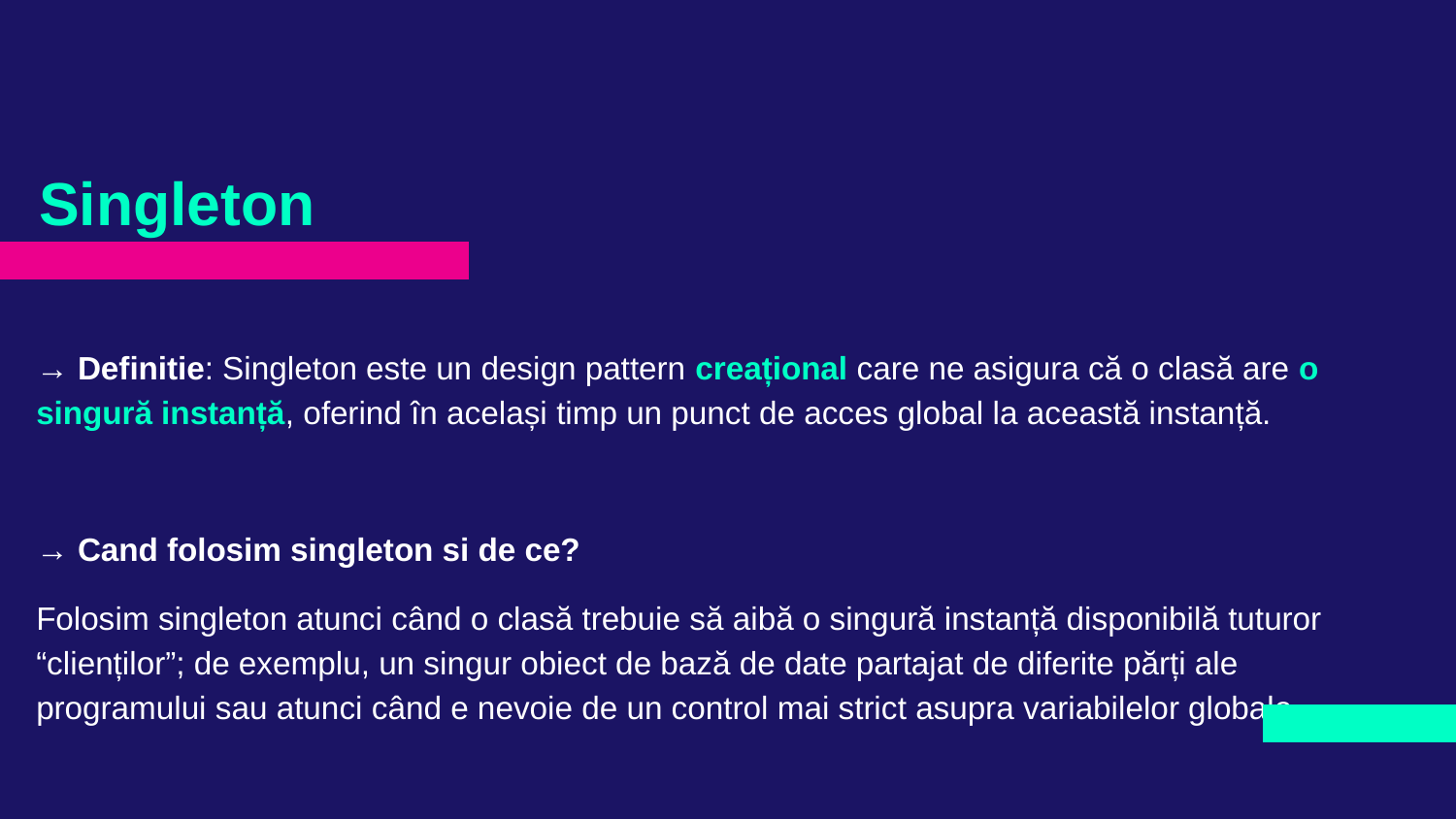

# Singleton
→ Definitie: Singleton este un design pattern creațional care ne asigura că o clasă are o singură instanță, oferind în același timp un punct de acces global la această instanță.

→ Cand folosim singleton si de ce?
Folosim singleton atunci când o clasă trebuie să aibă o singură instanță disponibilă tuturor “clienților”; de exemplu, un singur obiect de bază de date partajat de diferite părți ale programului sau atunci când e nevoie de un control mai strict asupra variabilelor globale.